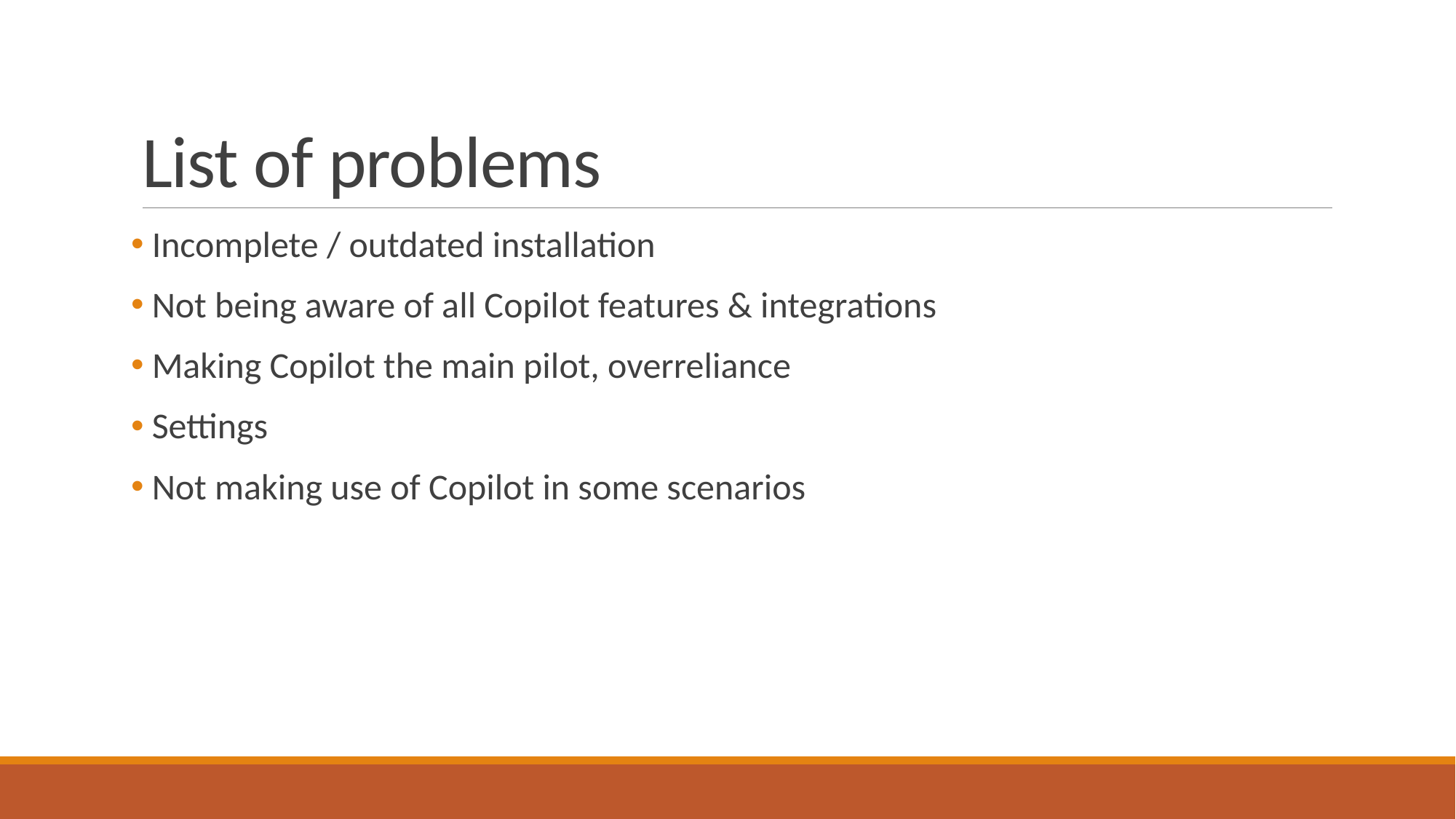

# List of problems
 Incomplete / outdated installation
 Not being aware of all Copilot features & integrations
 Making Copilot the main pilot, overreliance
 Settings
 Not making use of Copilot in some scenarios